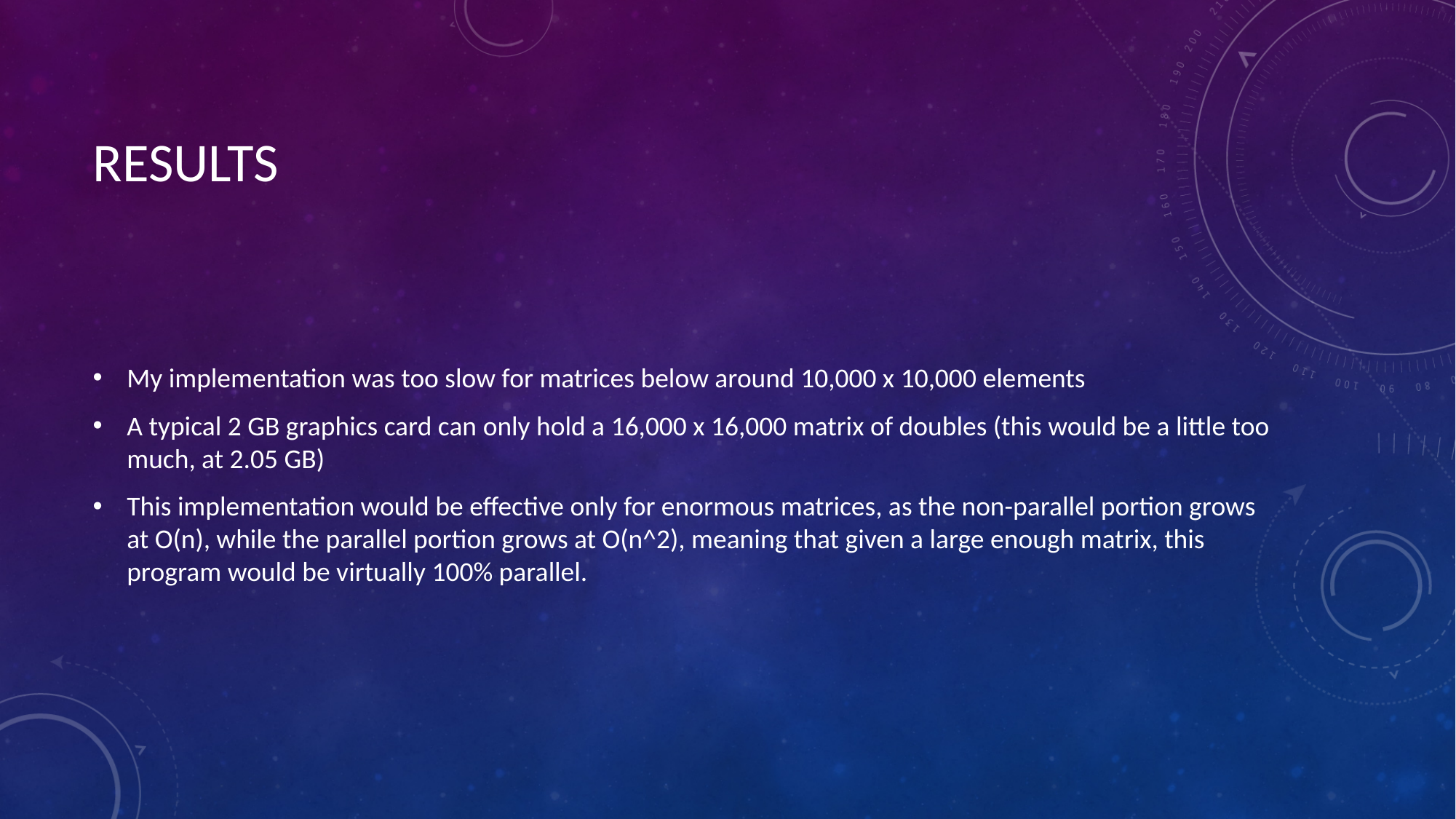

# Results
My implementation was too slow for matrices below around 10,000 x 10,000 elements
A typical 2 GB graphics card can only hold a 16,000 x 16,000 matrix of doubles (this would be a little too much, at 2.05 GB)
This implementation would be effective only for enormous matrices, as the non-parallel portion grows at O(n), while the parallel portion grows at O(n^2), meaning that given a large enough matrix, this program would be virtually 100% parallel.